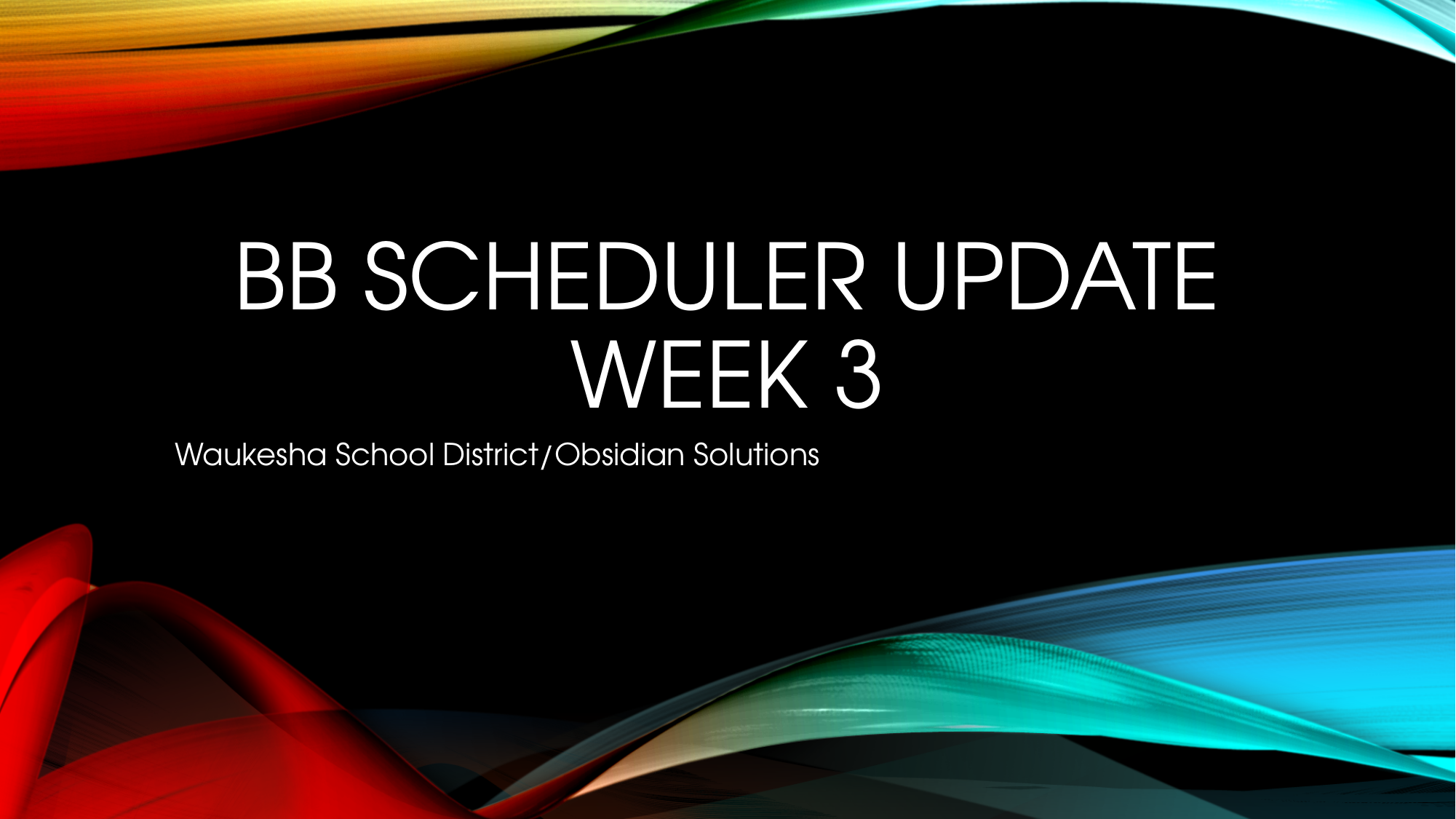

# BB Scheduler Update Week 3
Waukesha School District/Obsidian Solutions